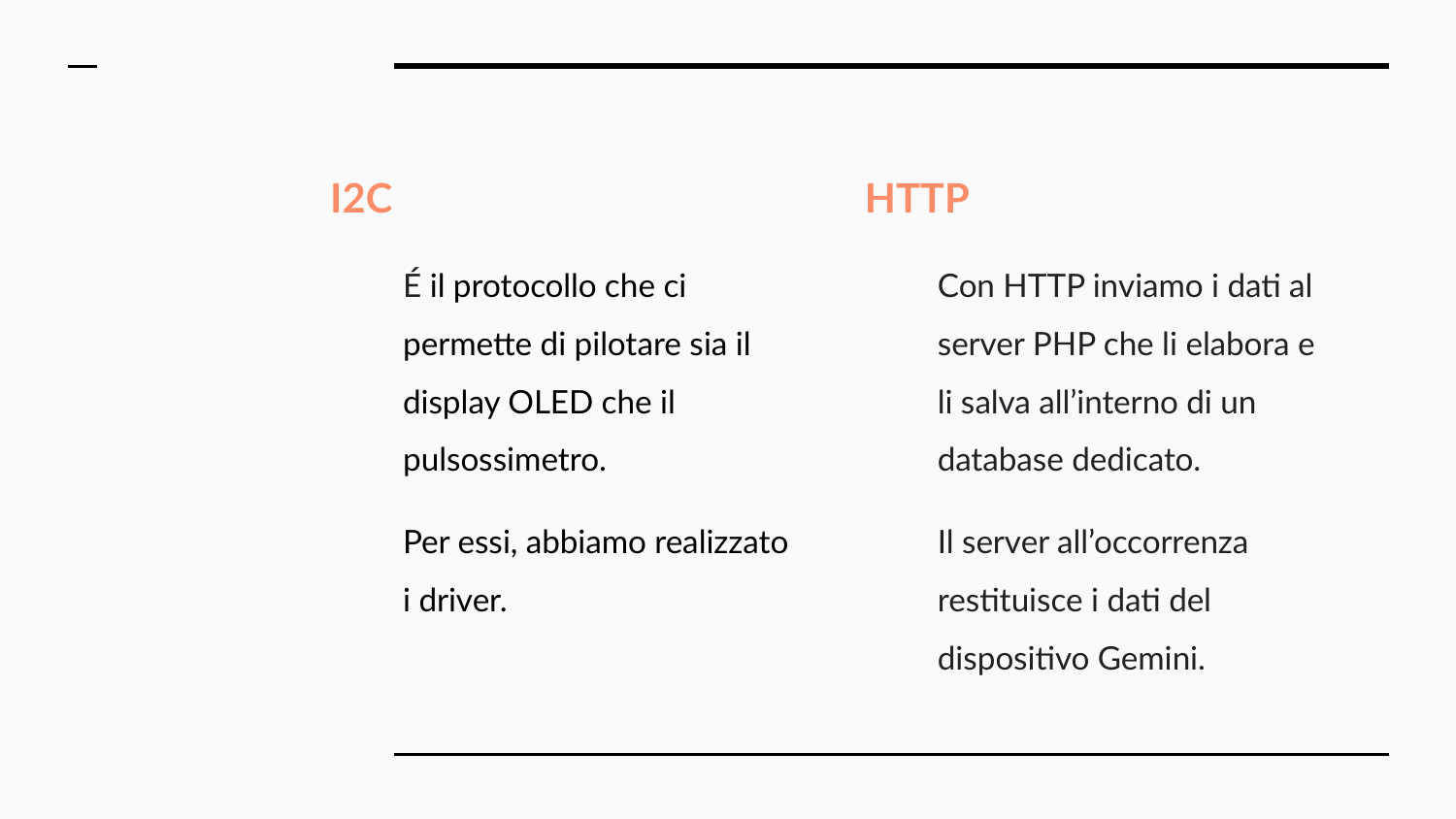

I2C
É il protocollo che ci permette di pilotare sia il display OLED che il pulsossimetro.
Per essi, abbiamo realizzato i driver.

HTTP
Con HTTP inviamo i dati al server PHP che li elabora e li salva all’interno di un database dedicato.
Il server all’occorrenza restituisce i dati del dispositivo Gemini.